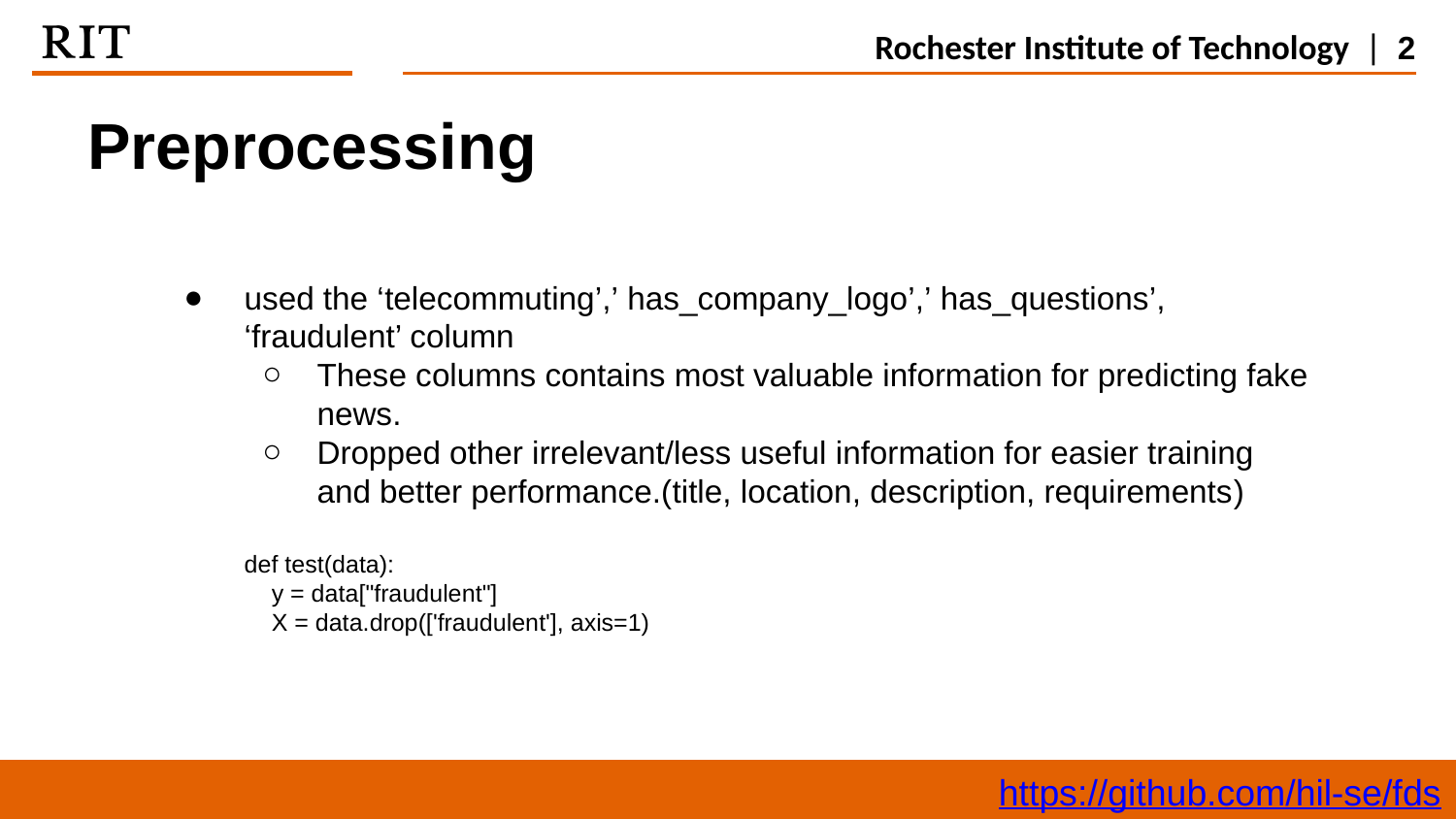

# Preprocessing
used the ‘telecommuting’,’ has_company_logo’,’ has_questions’, ‘fraudulent’ column
These columns contains most valuable information for predicting fake news.
Dropped other irrelevant/less useful information for easier training and better performance.(title, location, description, requirements)

def test(data):
    y = data["fraudulent"]
    X = data.drop(['fraudulent'], axis=1)